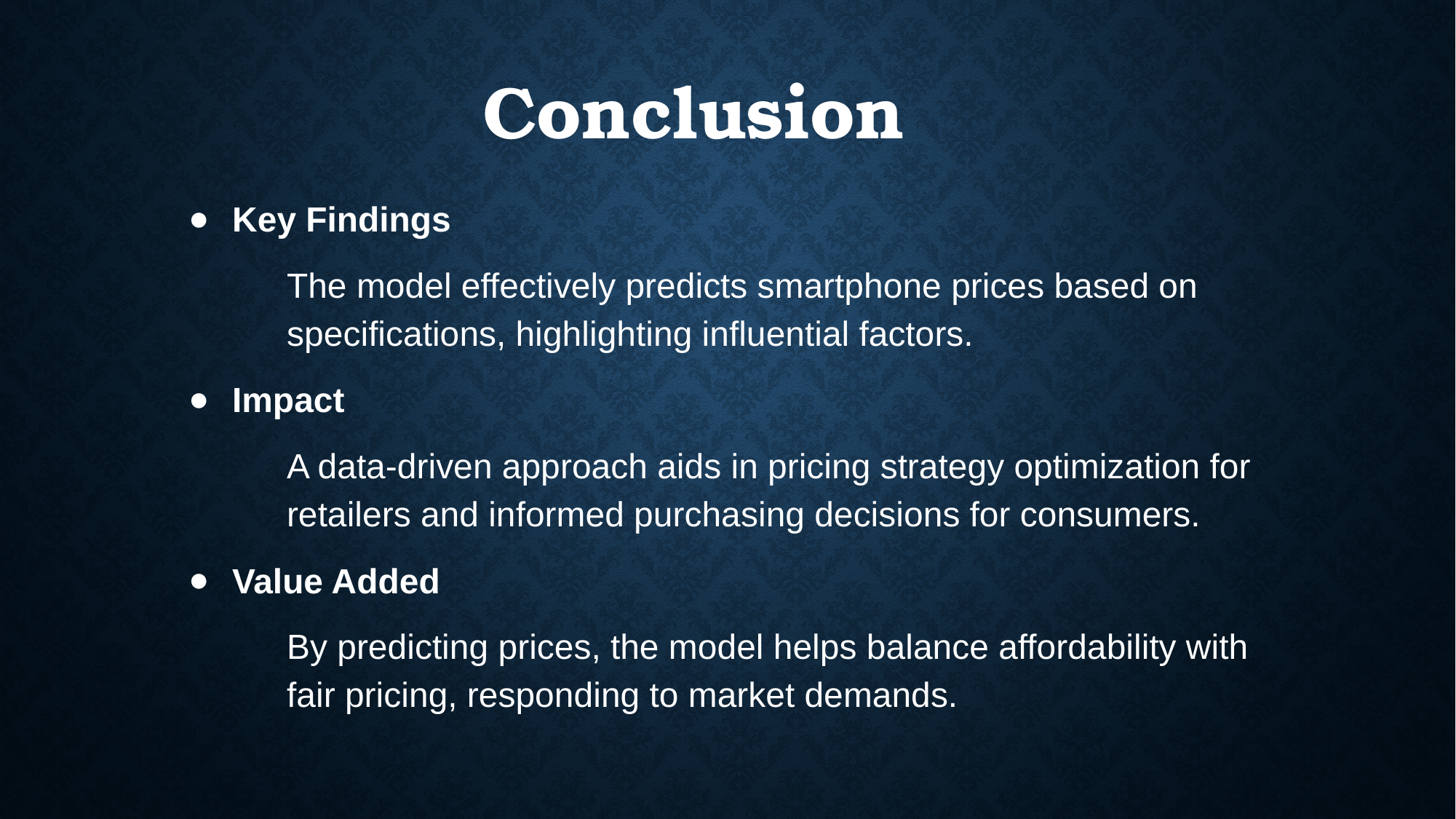

Conclusion

Key Findings
The model effectively predicts smartphone prices based on specifications, highlighting influential factors.
Impact
A data-driven approach aids in pricing strategy optimization for retailers and informed purchasing decisions for consumers.
Value Added
By predicting prices, the model helps balance affordability with fair pricing, responding to market demands.